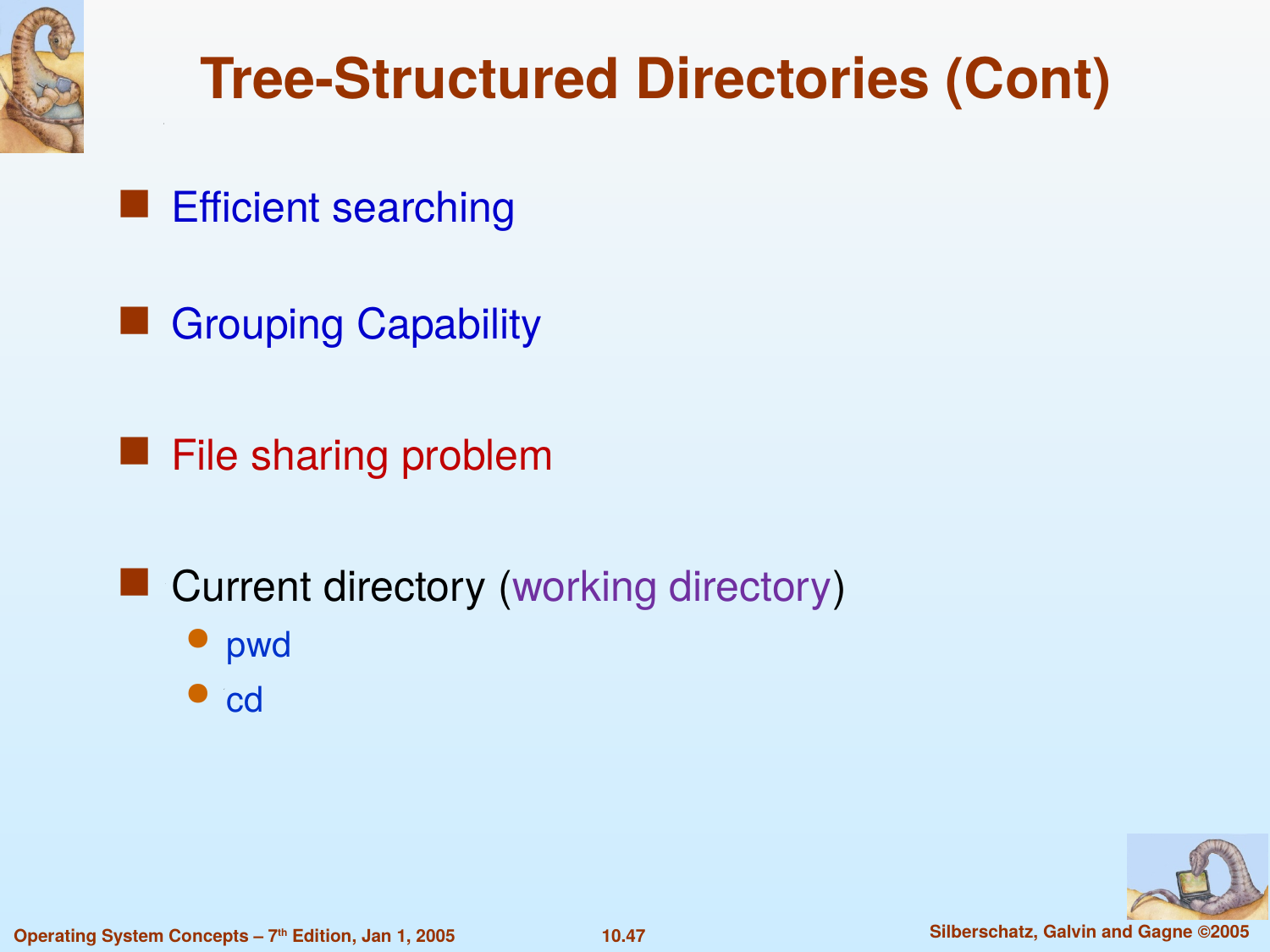

Tree-Structured Directories (Cont)
Efficient searching
Grouping Capability

File sharing problem

Current directory (working directory)
pwd
cd